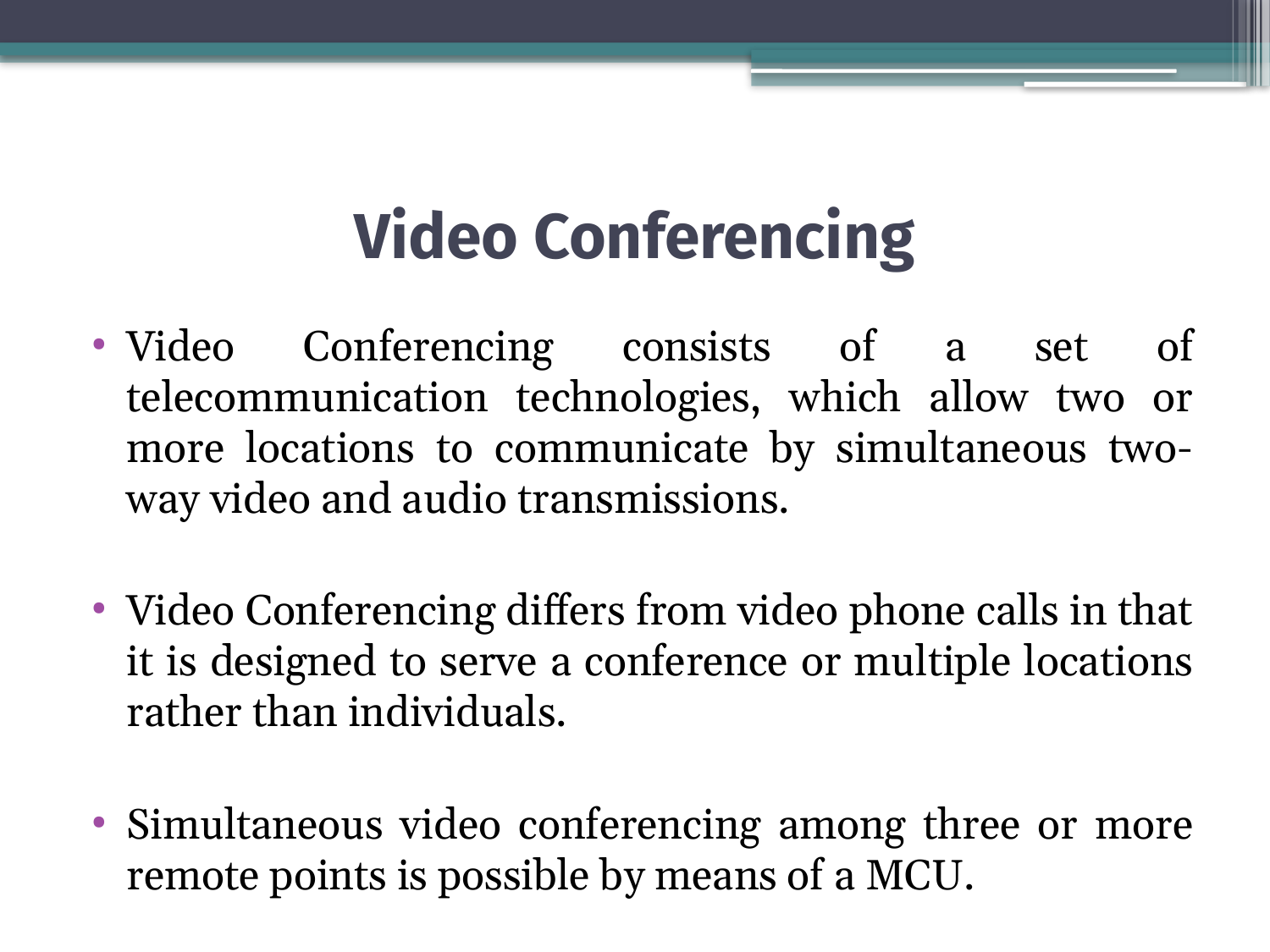

# Video Conferencing
Video Conferencing consists of a set of telecommunication technologies, which allow two or more locations to communicate by simultaneous two-way video and audio transmissions.

Video Conferencing differs from video phone calls in that it is designed to serve a conference or multiple locations rather than individuals.

Simultaneous video conferencing among three or more remote points is possible by means of a MCU.